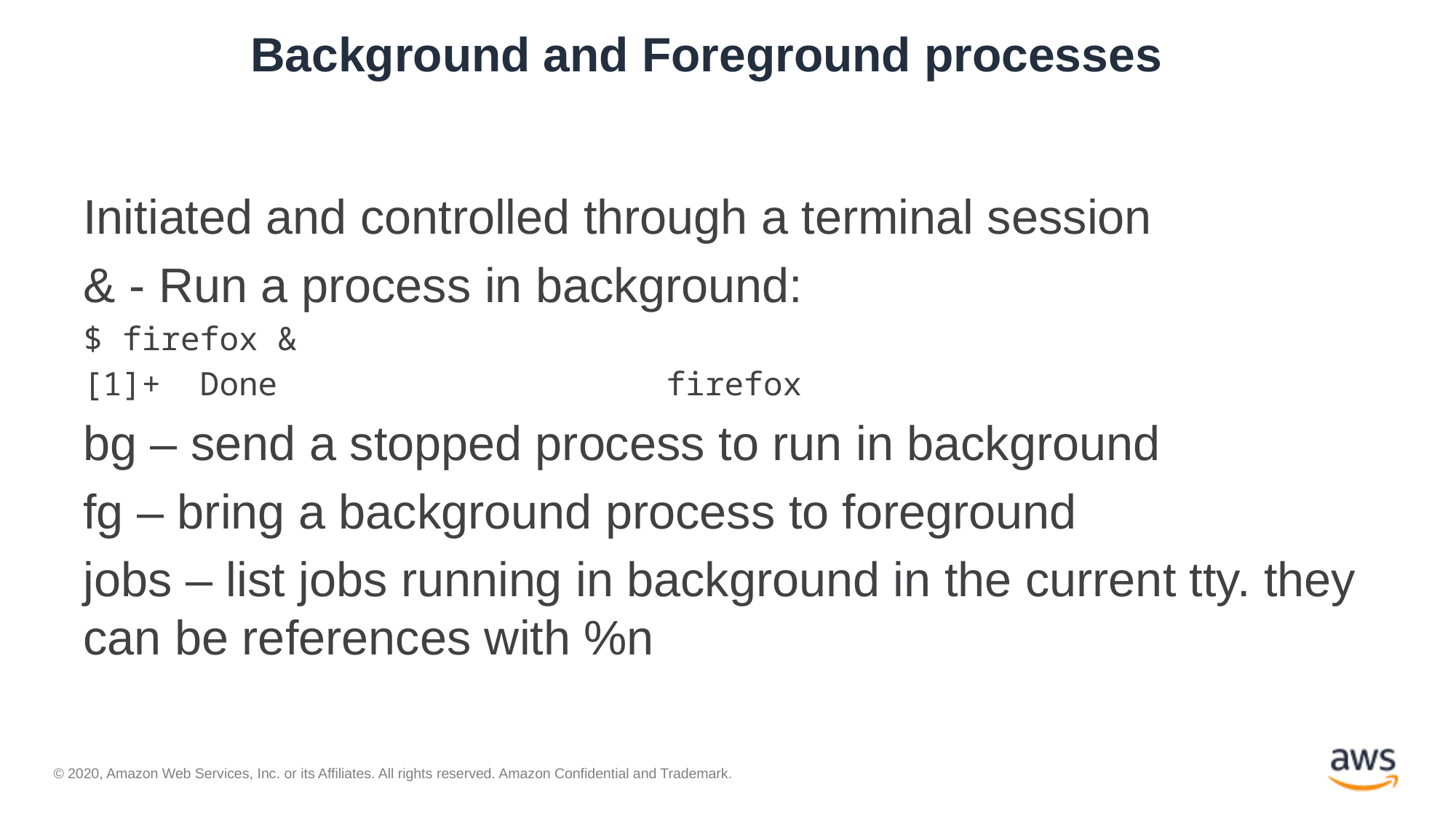

# Background and Foreground processes
Initiated and controlled through a terminal session
& - Run a process in background:
$ firefox &
[1]+  Done                    firefox
bg – send a stopped process to run in background
fg – bring a background process to foreground
jobs – list jobs running in background in the current tty. they can be references with %n